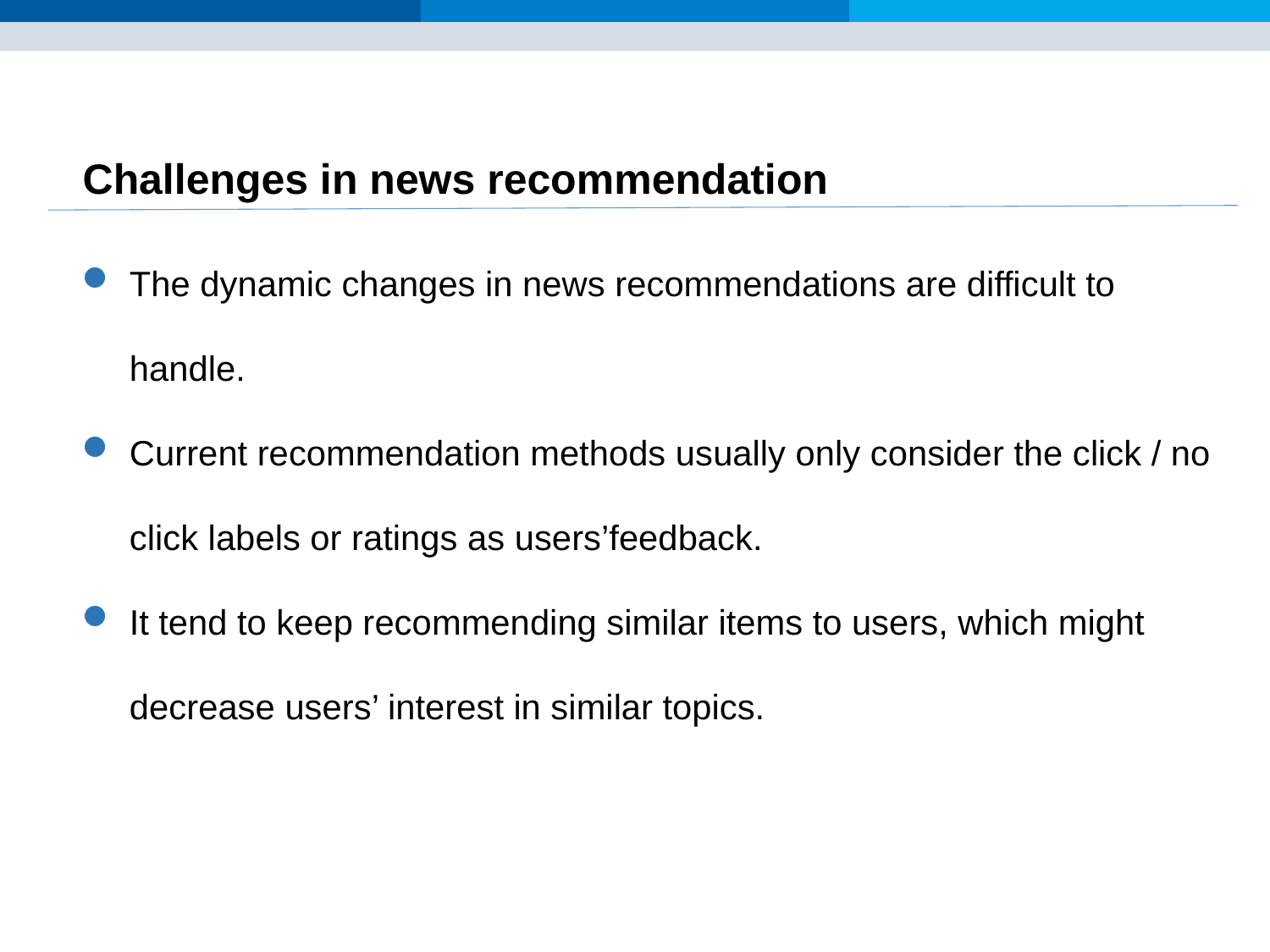

Challenges in news recommendation

The dynamic changes in news recommendations are difficult to handle.
Current recommendation methods usually only consider the click / no click labels or ratings as users’feedback.
It tend to keep recommending similar items to users, which might decrease users’ interest in similar topics.